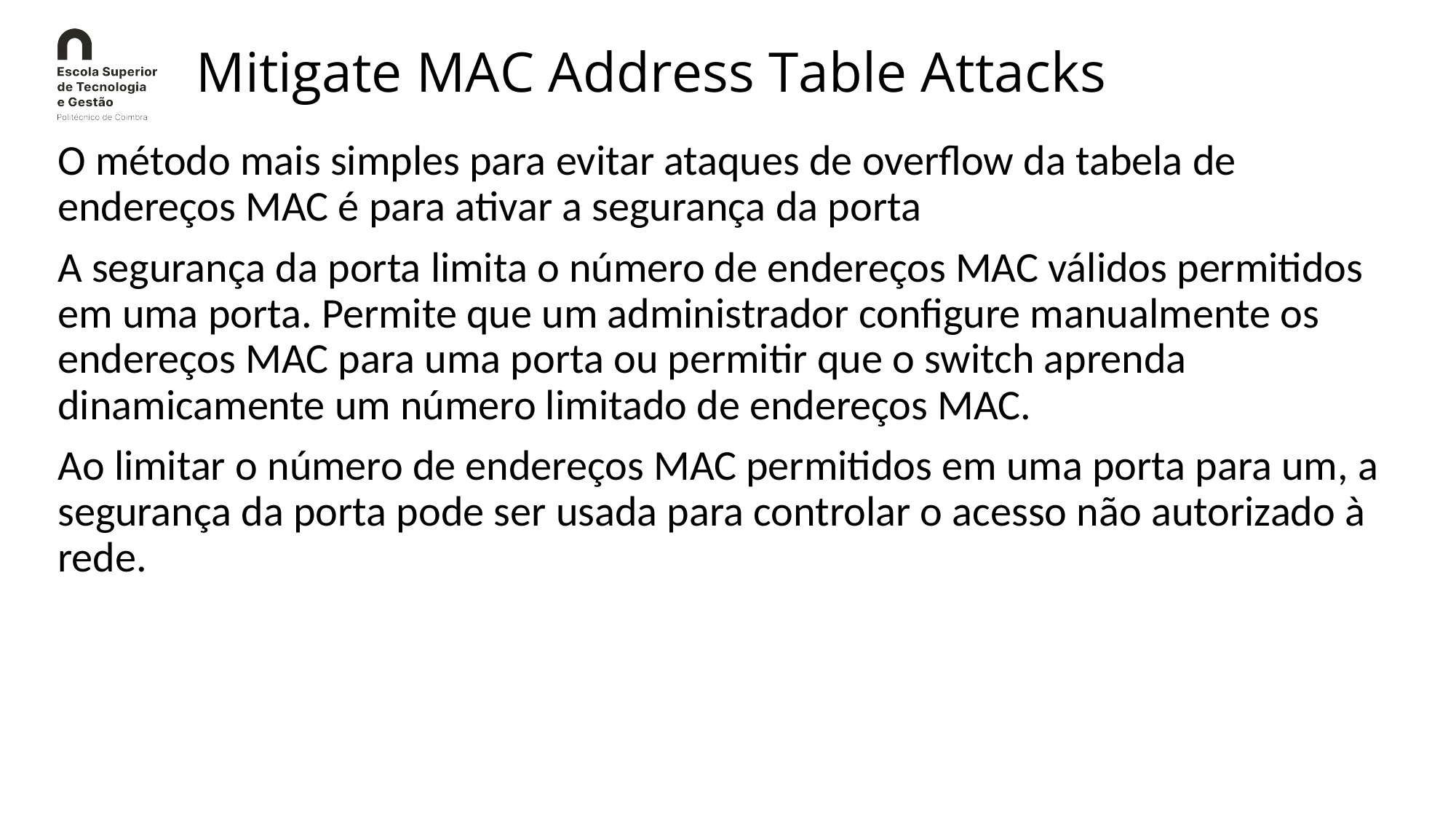

# Mitigate MAC Address Table Attacks
O método mais simples para evitar ataques de overflow da tabela de endereços MAC é para ativar a segurança da porta
A segurança da porta limita o número de endereços MAC válidos permitidos em uma porta. Permite que um administrador configure manualmente os endereços MAC para uma porta ou permitir que o switch aprenda dinamicamente um número limitado de endereços MAC.
Ao limitar o número de endereços MAC permitidos em uma porta para um, a segurança da porta pode ser usada para controlar o acesso não autorizado à rede.